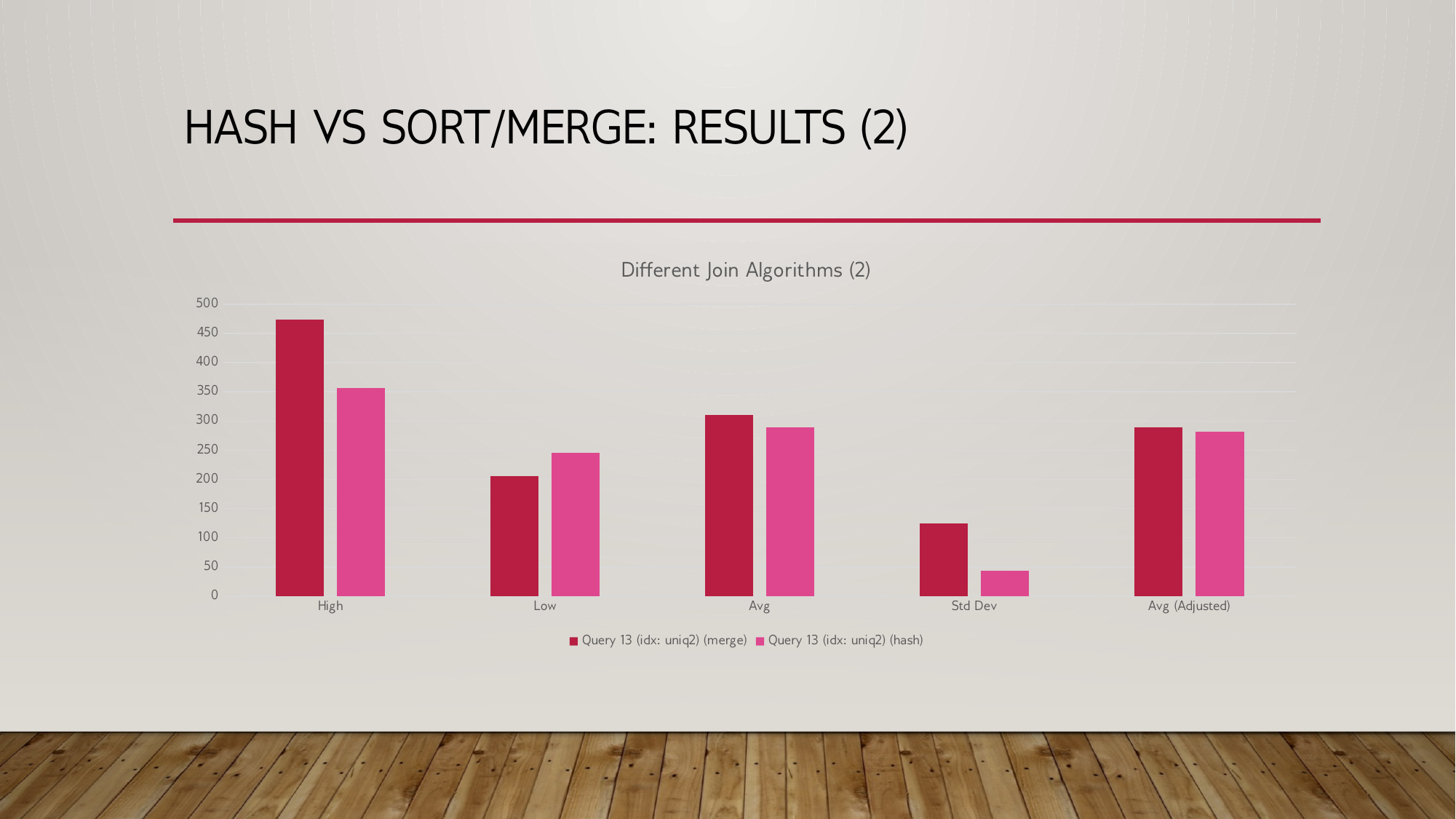

# Hash vs sort/merge: results (2)

### Chart: Different Join Algorithms (2)

| Category | Query 13 (idx: uniq2) (merge) | Query 13 (idx: uniq2) (hash) |
|---|---|---|
| High | 474.0 | 356.0 |
| Low | 206.0 | 245.0 |
| Avg | 309.8 | 289.2 |
| Std Dev | 124.09351312619043 | 43.55111938859893 |
| Avg (Adjusted) | 289.6666666666667 | 281.6666666666667 |